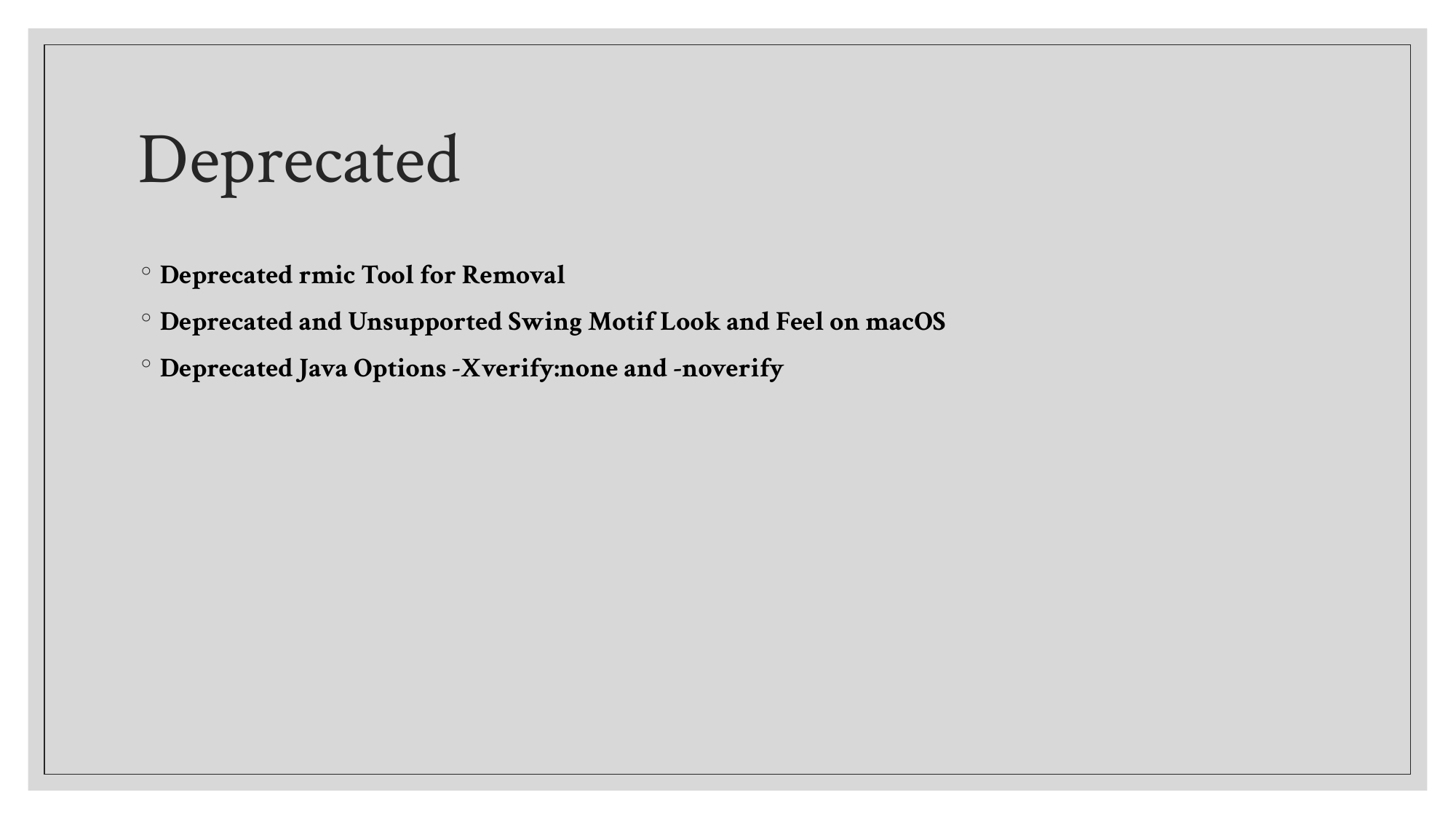

# Deprecated
Deprecated rmic Tool for Removal
Deprecated and Unsupported Swing Motif Look and Feel on macOS
Deprecated Java Options -Xverify:none and -noverify